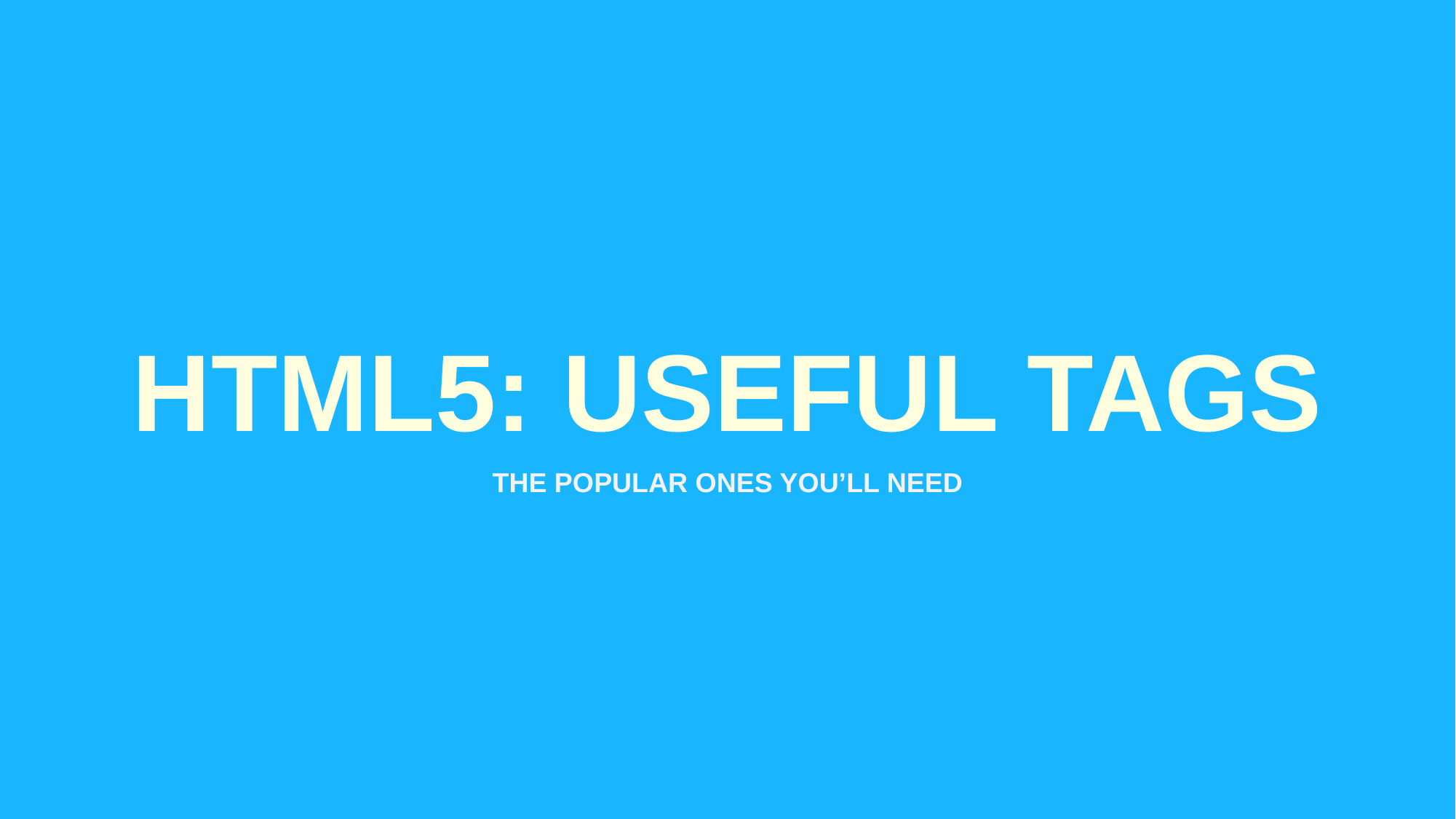

# HTML5: USEFUL TAGS
THE POPULAR ONES YOU’LL NEED